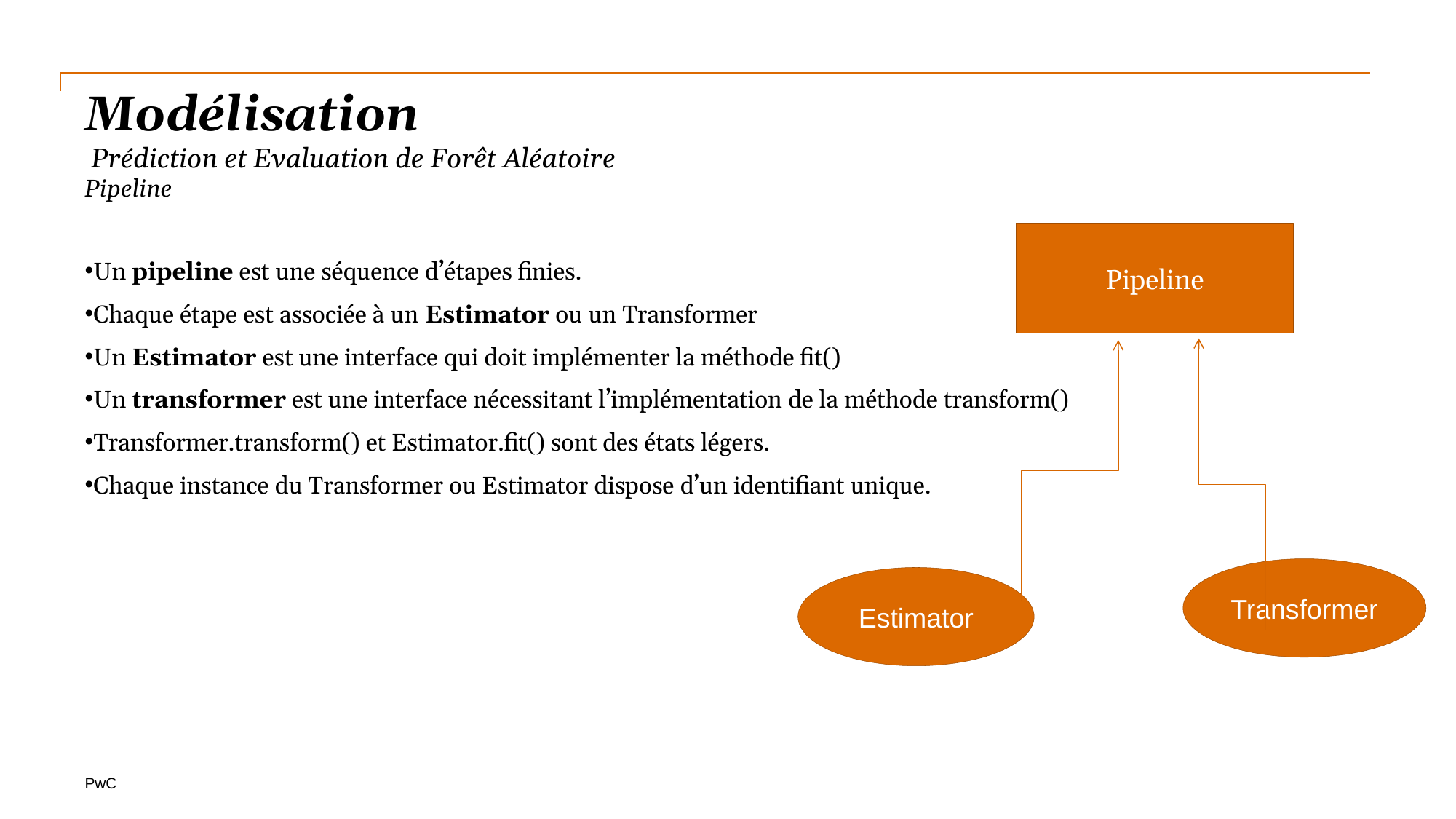

# Modélisation Prédiction et Evaluation de Forêt Aléatoire Pipeline
Pipeline
Un pipeline est une séquence d’étapes finies.
Chaque étape est associée à un Estimator ou un Transformer
Un Estimator est une interface qui doit implémenter la méthode fit()
Un transformer est une interface nécessitant l’implémentation de la méthode transform()
Transformer.transform() et Estimator.fit() sont des états légers.
Chaque instance du Transformer ou Estimator dispose d’un identifiant unique.
Transformer
Estimator